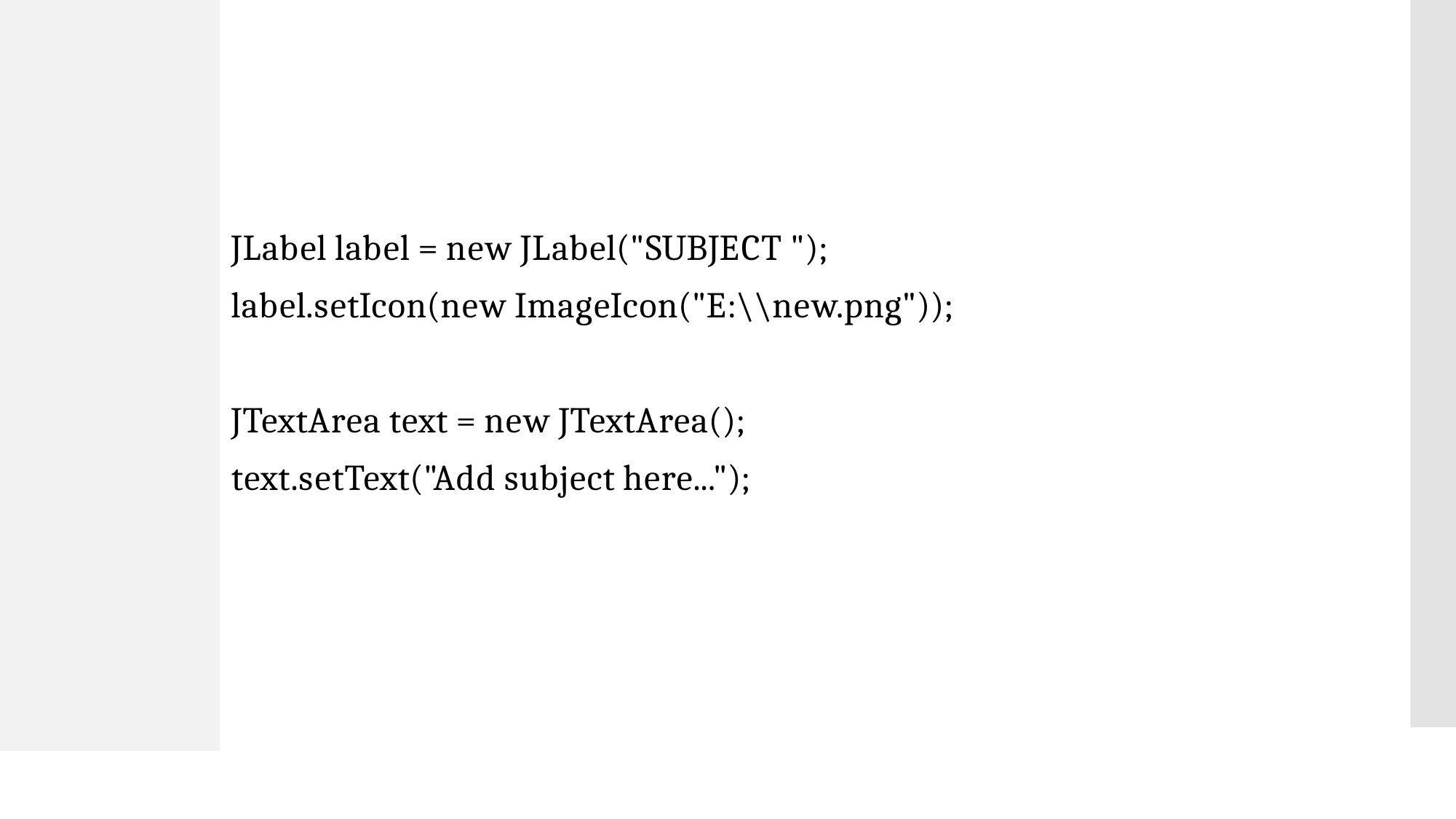

JLabel label = new JLabel("SUBJECT ");
label.setIcon(new ImageIcon("E:\\new.png"));

JTextArea text = new JTextArea();
text.setText("Add subject here...");